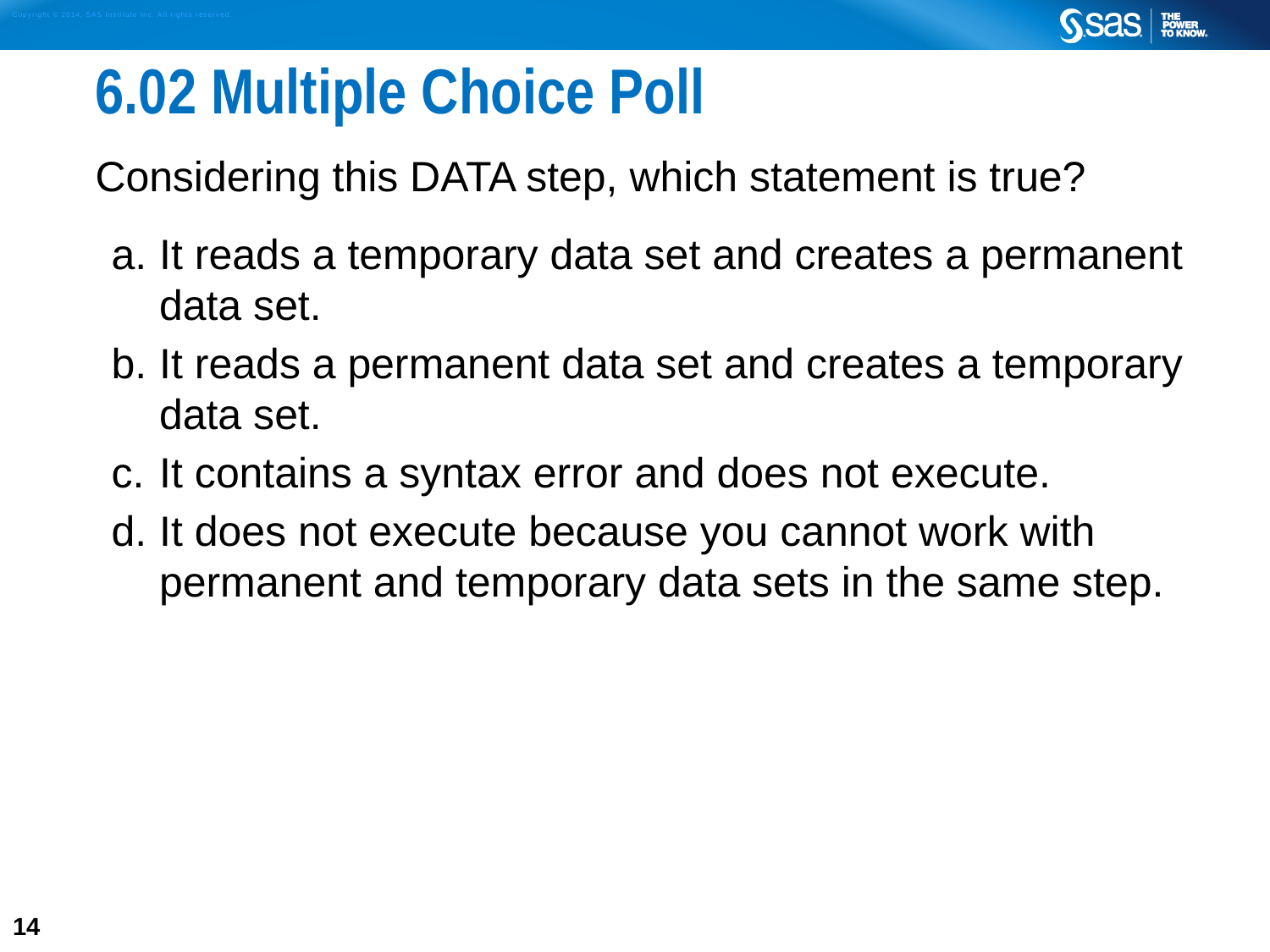

# 6.02 Multiple Choice Poll
Considering this DATA step, which statement is true?

It reads a temporary data set and creates a permanent data set.
It reads a permanent data set and creates a temporary data set.
It contains a syntax error and does not execute.
It does not execute because you cannot work with permanent and temporary data sets in the same step.